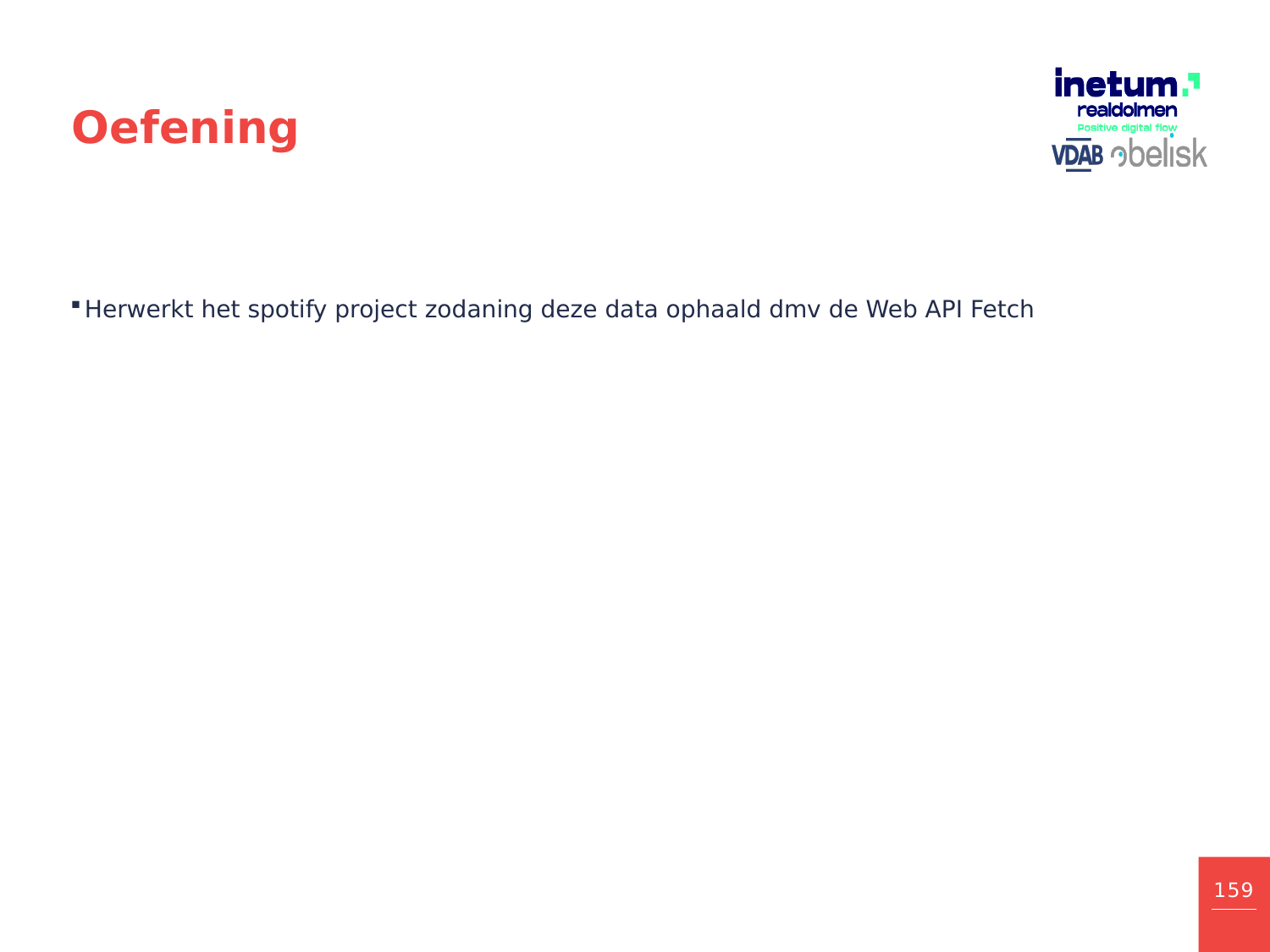

# Oefening
Herwerkt het spotify project zodaning deze data ophaald dmv de Web API Fetch